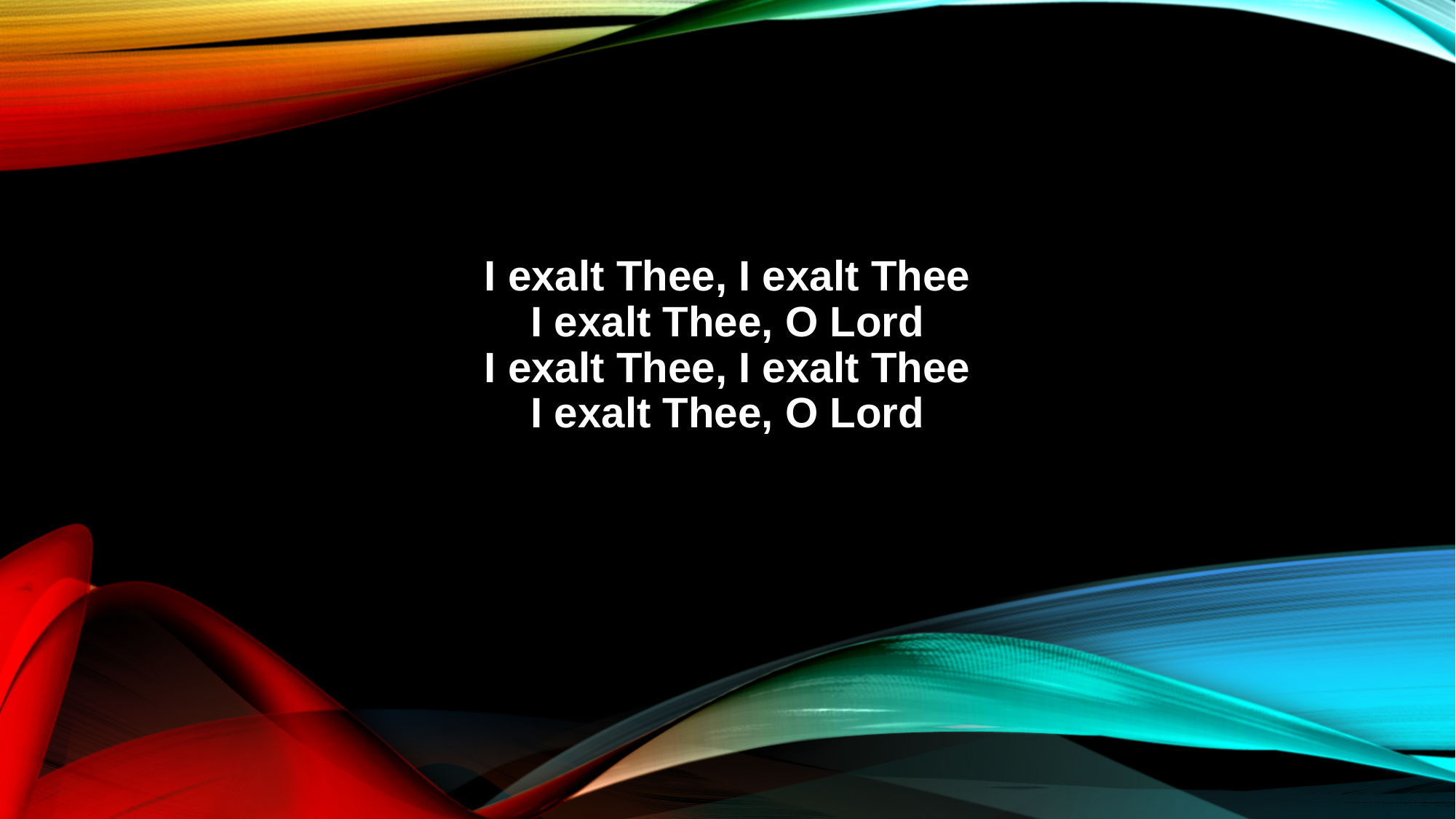

I exalt Thee, I exalt Thee
I exalt Thee, O Lord
I exalt Thee, I exalt Thee
I exalt Thee, O Lord